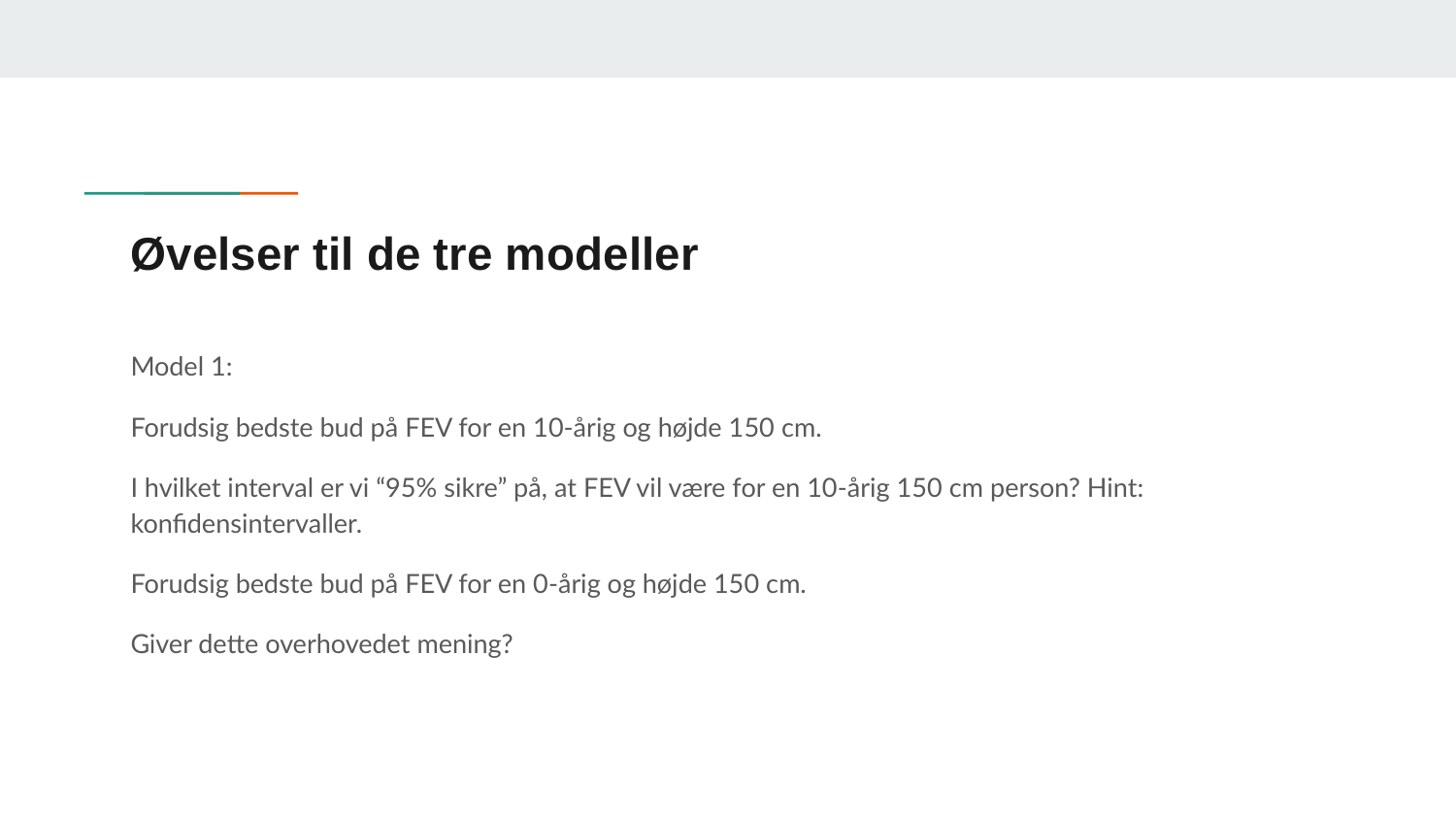

# Øvelser til de tre modeller
Model 1:
Forudsig bedste bud på FEV for en 10-årig og højde 150 cm.
I hvilket interval er vi “95% sikre” på, at FEV vil være for en 10-årig 150 cm person? Hint: konfidensintervaller.
Forudsig bedste bud på FEV for en 0-årig og højde 150 cm.
Giver dette overhovedet mening?